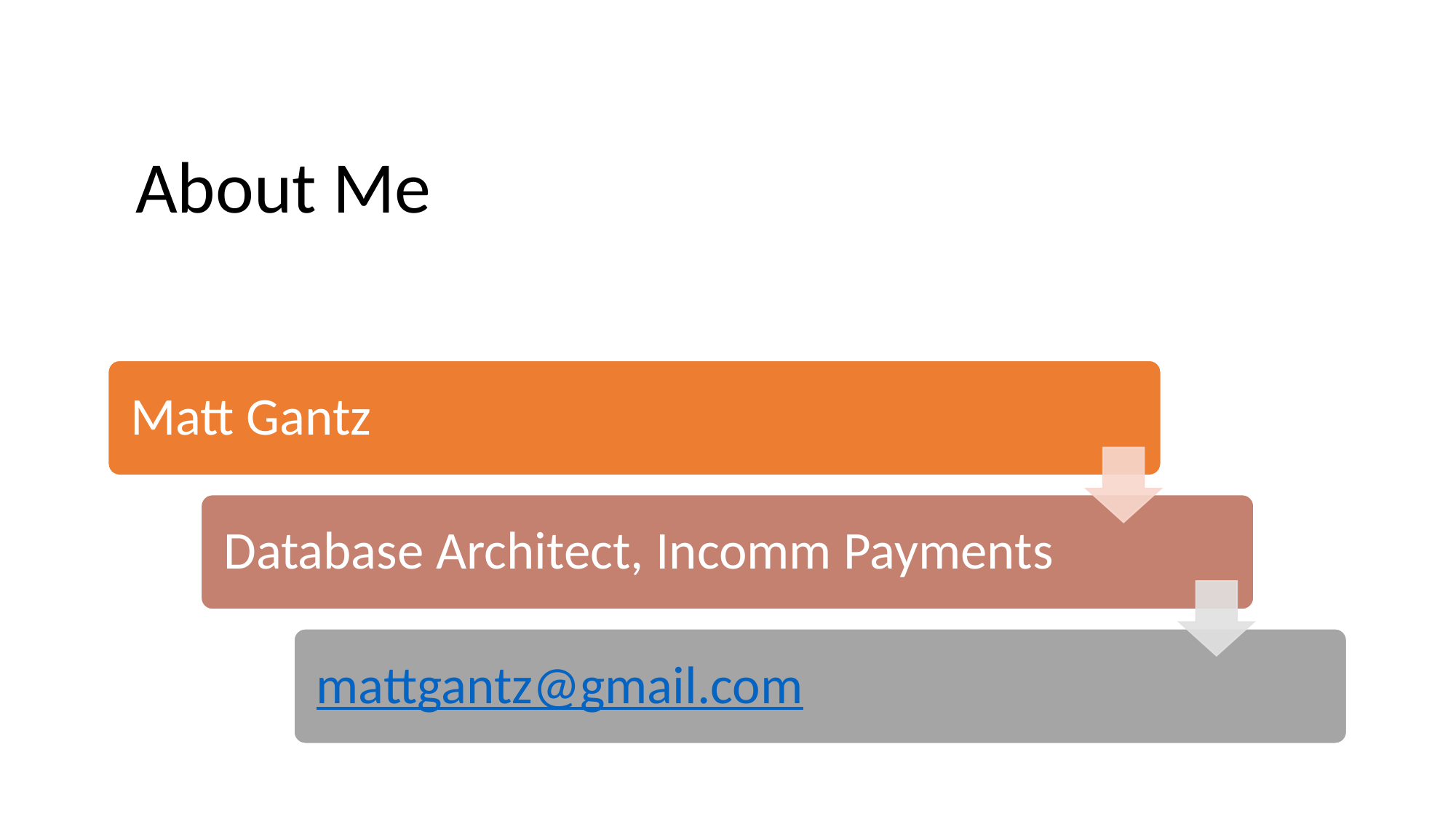

# About Me
Matt Gantz
Database Architect, Incomm Payments
mattgantz@gmail.com